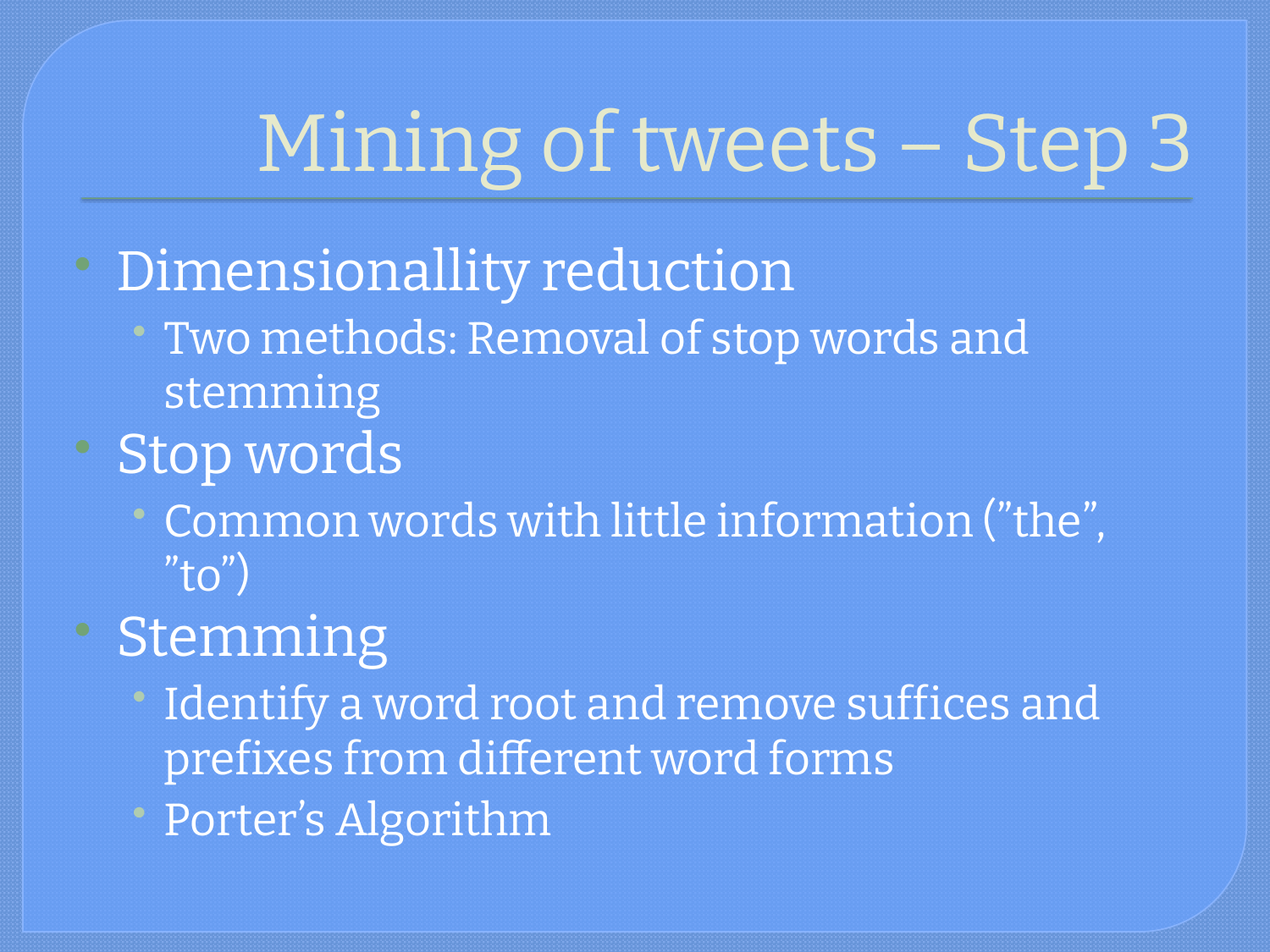

# Mining of tweets – Step 3
Dimensionallity reduction
Two methods: Removal of stop words and stemming
Stop words
Common words with little information (”the”, ”to”)
Stemming
Identify a word root and remove suffices and prefixes from different word forms
Porter’s Algorithm